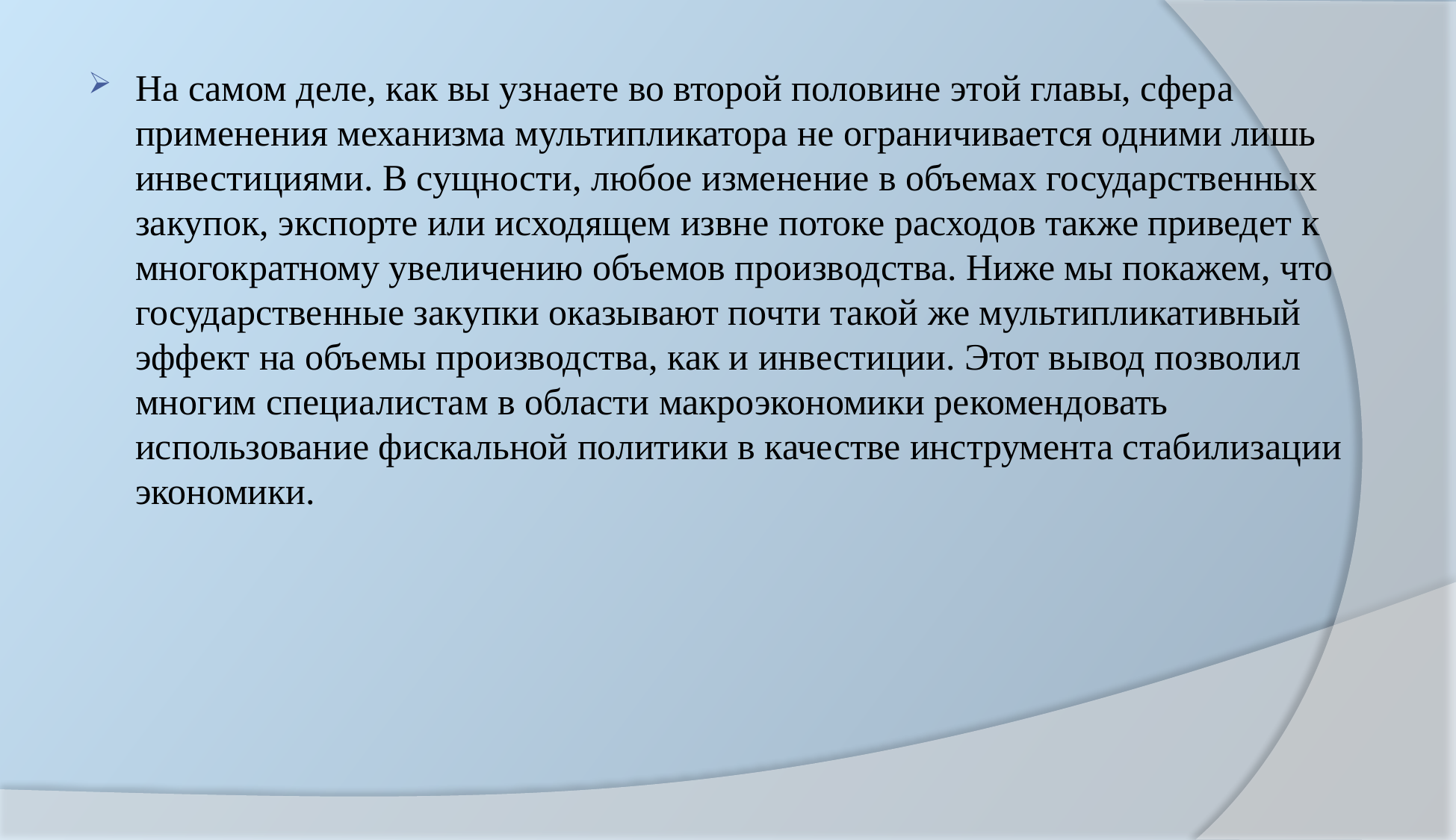

На самом деле, как вы узнаете во второй половине этой главы, сфера применения механизма мультипликатора не ограничивается одними лишь инвестициями. В сущности, любое изменение в объемах государственных закупок, экспорте или исходящем извне потоке расходов также приведет к многократному увеличению объемов производства. Ниже мы покажем, что государственные закупки оказывают почти такой же мультипликативный эффект на объемы производства, как и инвестиции. Этот вывод позволил многим специалистам в области макроэкономики рекомендовать использование фискальной политики в качестве инструмента стабилизации экономики.